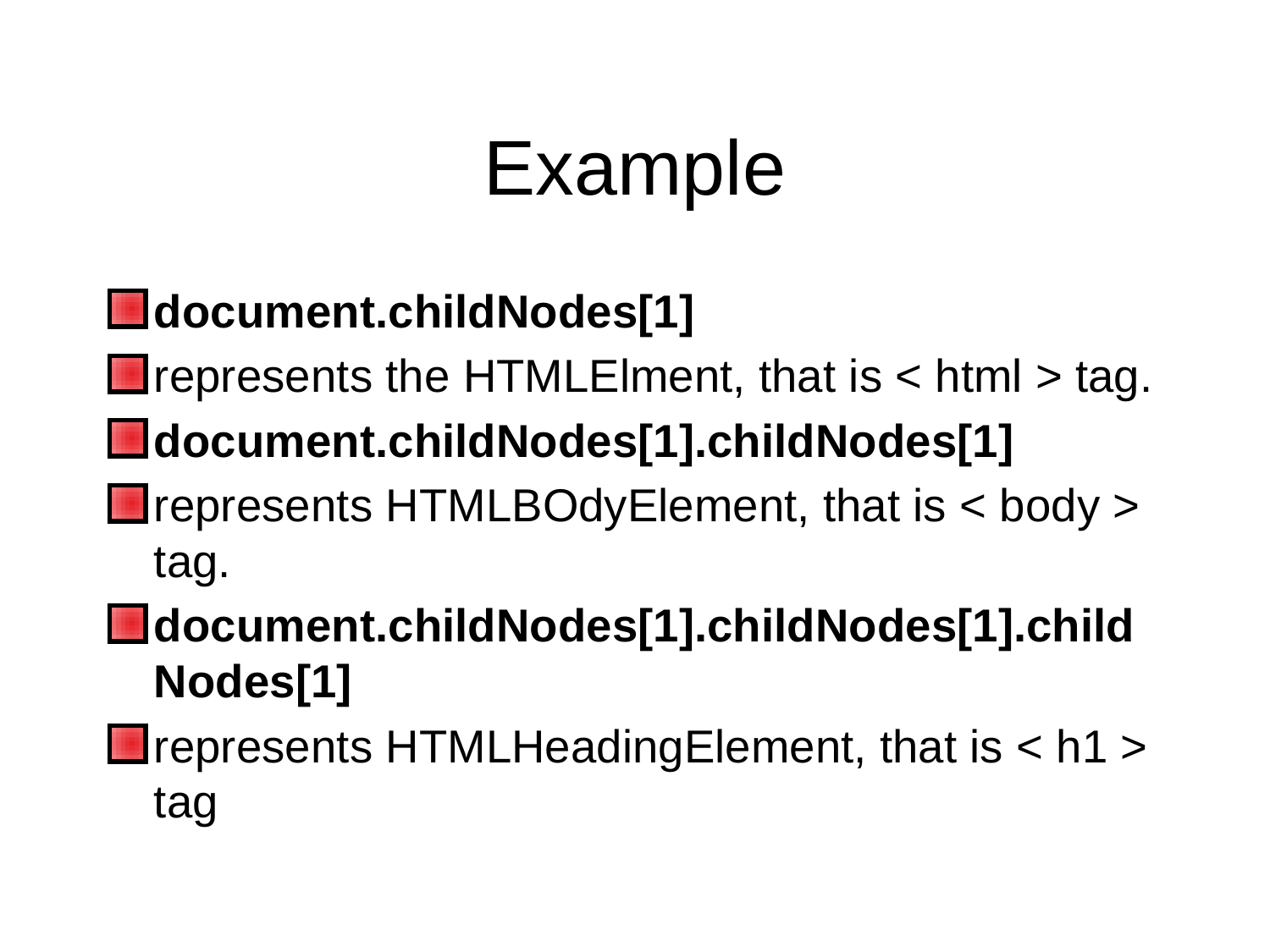

# Example
document.childNodes[1]
represents the HTMLElment, that is < html > tag.
document.childNodes[1].childNodes[1]
represents HTMLBOdyElement, that is < body > tag.
document.childNodes[1].childNodes[1].childNodes[1]
represents HTMLHeadingElement, that is < h1 > tag